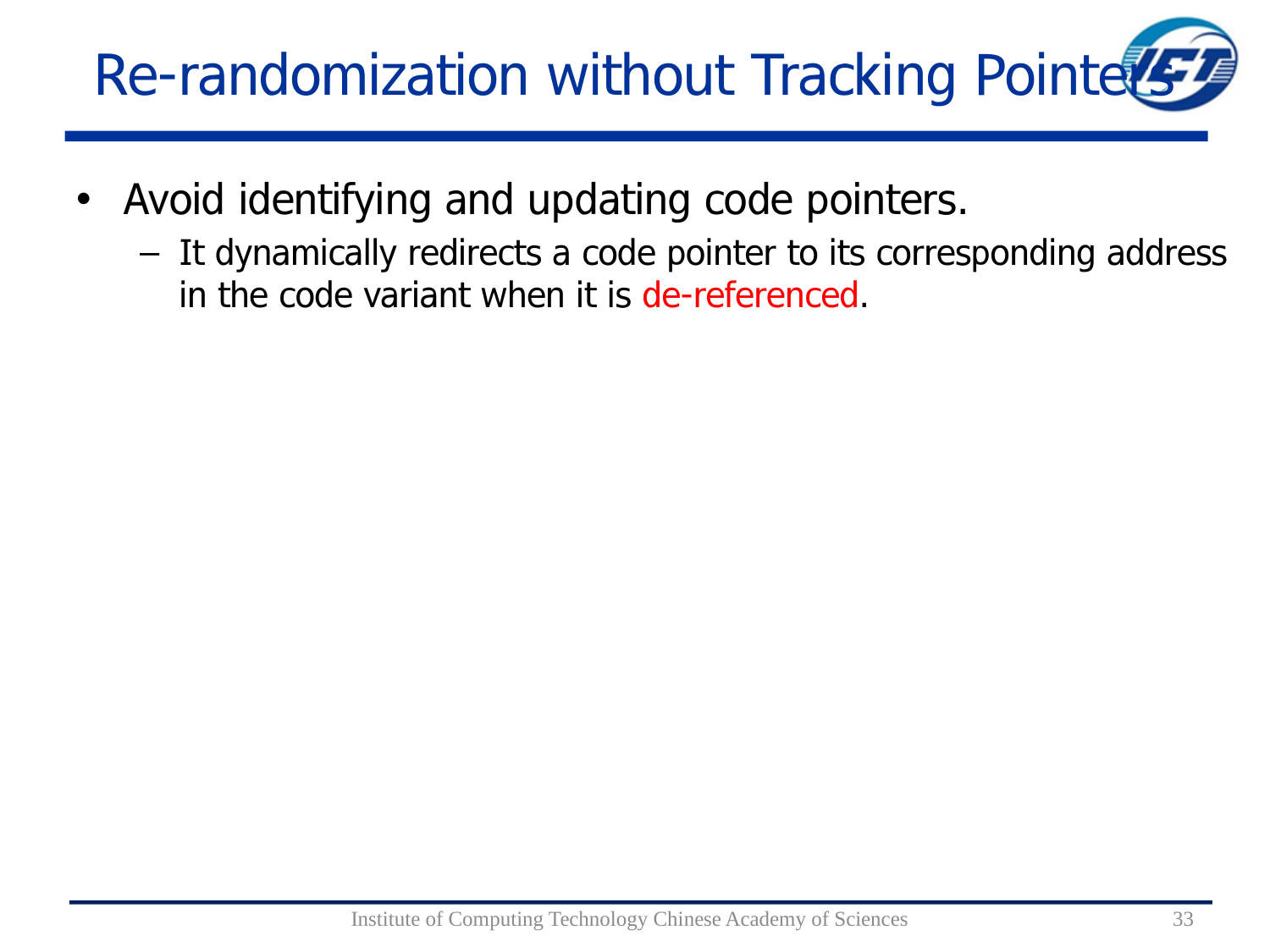

# Re-randomization without Tracking Pointers
Avoid identifying and updating code pointers.
It dynamically redirects a code pointer to its corresponding address in the code variant when it is de-referenced.

Institute of Computing Technology Chinese Academy of Sciences
33